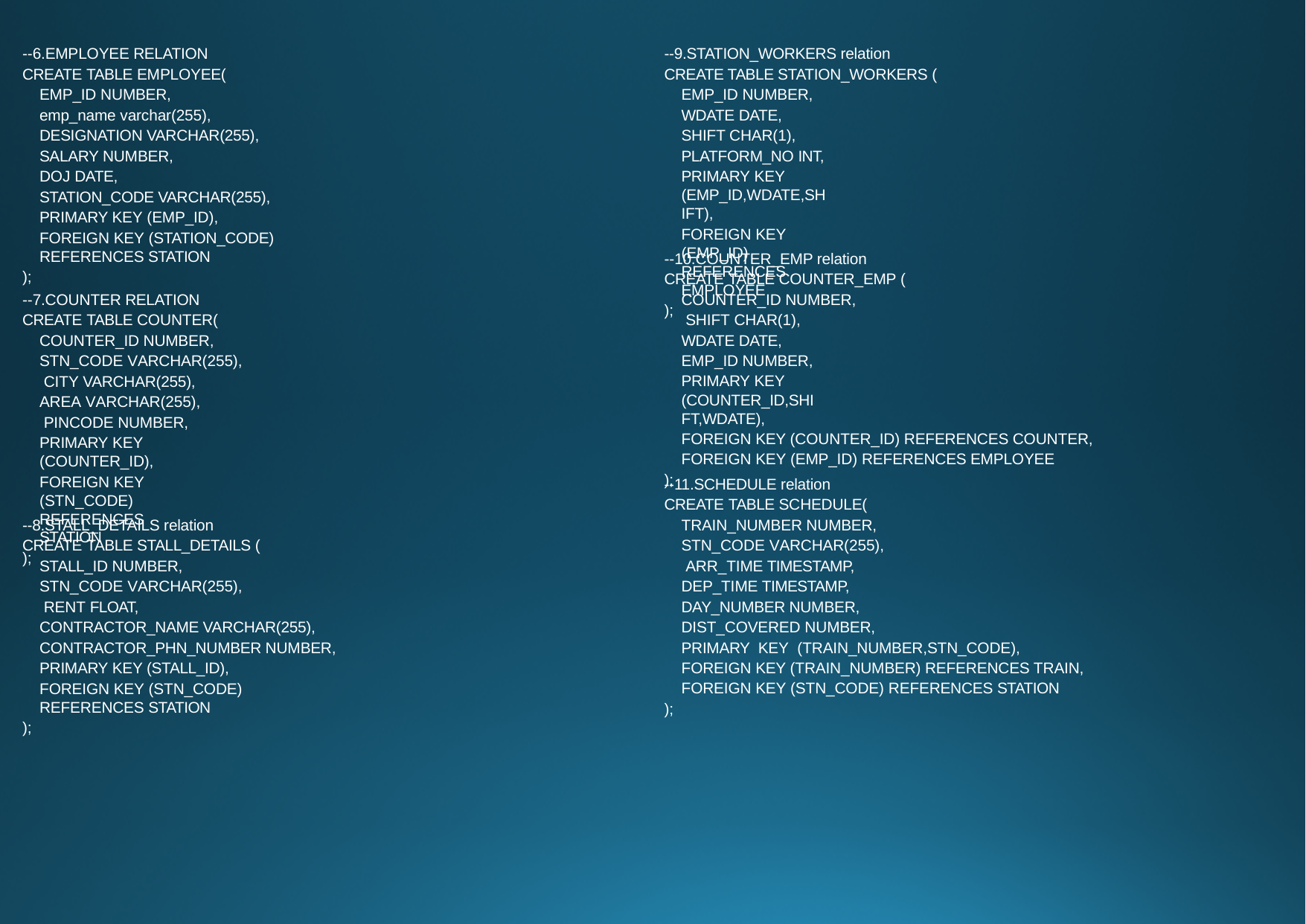

--6.EMPLOYEE RELATION  CREATE TABLE EMPLOYEE(
EMP_ID NUMBER,
emp_name varchar(255),  DESIGNATION VARCHAR(255),  SALARY NUMBER,
DOJ DATE,
STATION_CODE VARCHAR(255),  PRIMARY KEY (EMP_ID),
FOREIGN KEY (STATION_CODE) REFERENCES STATION
);
--9.STATION_WORKERS relation  CREATE TABLE STATION_WORKERS (
EMP_ID NUMBER,  WDATE DATE,  SHIFT CHAR(1),  PLATFORM_NO INT,
PRIMARY KEY (EMP_ID,WDATE,SHIFT),
FOREIGN KEY (EMP_ID) REFERENCES EMPLOYEE
);
--10.COUNTER_EMP relation  CREATE TABLE COUNTER_EMP (
COUNTER_ID NUMBER,  SHIFT CHAR(1),
WDATE DATE,  EMP_ID NUMBER,
PRIMARY KEY (COUNTER_ID,SHIFT,WDATE),
FOREIGN KEY (COUNTER_ID) REFERENCES COUNTER,  FOREIGN KEY (EMP_ID) REFERENCES EMPLOYEE
);
--7.COUNTER RELATION  CREATE TABLE COUNTER(
COUNTER_ID NUMBER,  STN_CODE VARCHAR(255),  CITY VARCHAR(255),
AREA VARCHAR(255),  PINCODE NUMBER,
PRIMARY KEY (COUNTER_ID),
FOREIGN KEY (STN_CODE) REFERENCES STATION
);
--11.SCHEDULE relation  CREATE TABLE SCHEDULE(
TRAIN_NUMBER NUMBER,  STN_CODE VARCHAR(255),  ARR_TIME TIMESTAMP,  DEP_TIME TIMESTAMP,  DAY_NUMBER NUMBER,  DIST_COVERED NUMBER,
PRIMARY KEY (TRAIN_NUMBER,STN_CODE),  FOREIGN KEY (TRAIN_NUMBER) REFERENCES TRAIN,  FOREIGN KEY (STN_CODE) REFERENCES STATION
);
--8.STALL_DETAILS relation  CREATE TABLE STALL_DETAILS (
STALL_ID NUMBER,  STN_CODE VARCHAR(255),  RENT FLOAT,
CONTRACTOR_NAME VARCHAR(255),  CONTRACTOR_PHN_NUMBER NUMBER,  PRIMARY KEY (STALL_ID),
FOREIGN KEY (STN_CODE) REFERENCES STATION
);